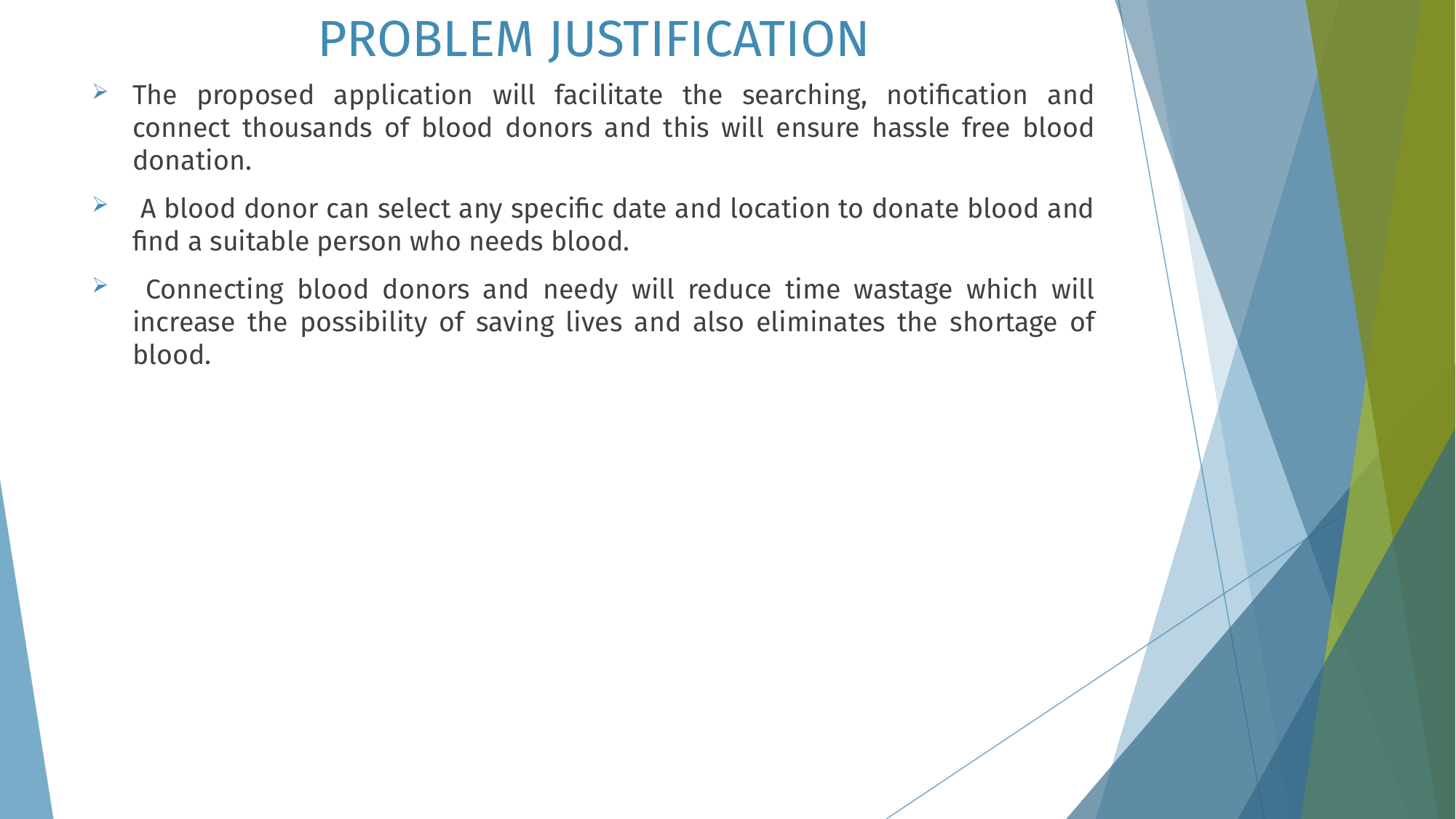

# PROBLEM JUSTIFICATION
The proposed application will facilitate the searching, notification and connect thousands of blood donors and this will ensure hassle free blood donation.
 A blood donor can select any specific date and location to donate blood and find a suitable person who needs blood.
 Connecting blood donors and needy will reduce time wastage which will increase the possibility of saving lives and also eliminates the shortage of blood.